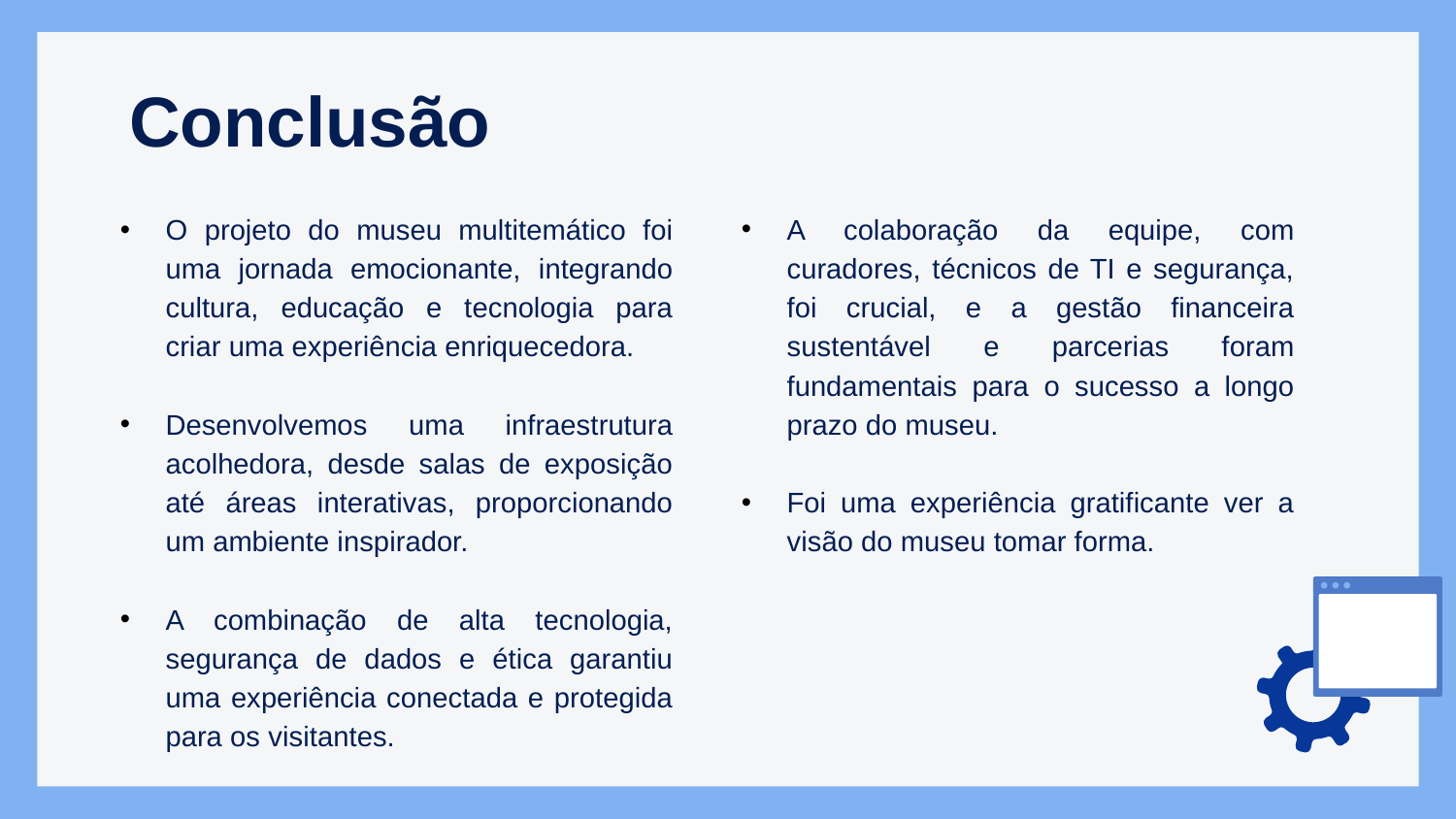

# Conclusão
O projeto do museu multitemático foi uma jornada emocionante, integrando cultura, educação e tecnologia para criar uma experiência enriquecedora.

Desenvolvemos uma infraestrutura acolhedora, desde salas de exposição até áreas interativas, proporcionando um ambiente inspirador.

A combinação de alta tecnologia, segurança de dados e ética garantiu uma experiência conectada e protegida para os visitantes.

A colaboração da equipe, com curadores, técnicos de TI e segurança, foi crucial, e a gestão financeira sustentável e parcerias foram fundamentais para o sucesso a longo prazo do museu.

Foi uma experiência gratificante ver a visão do museu tomar forma.